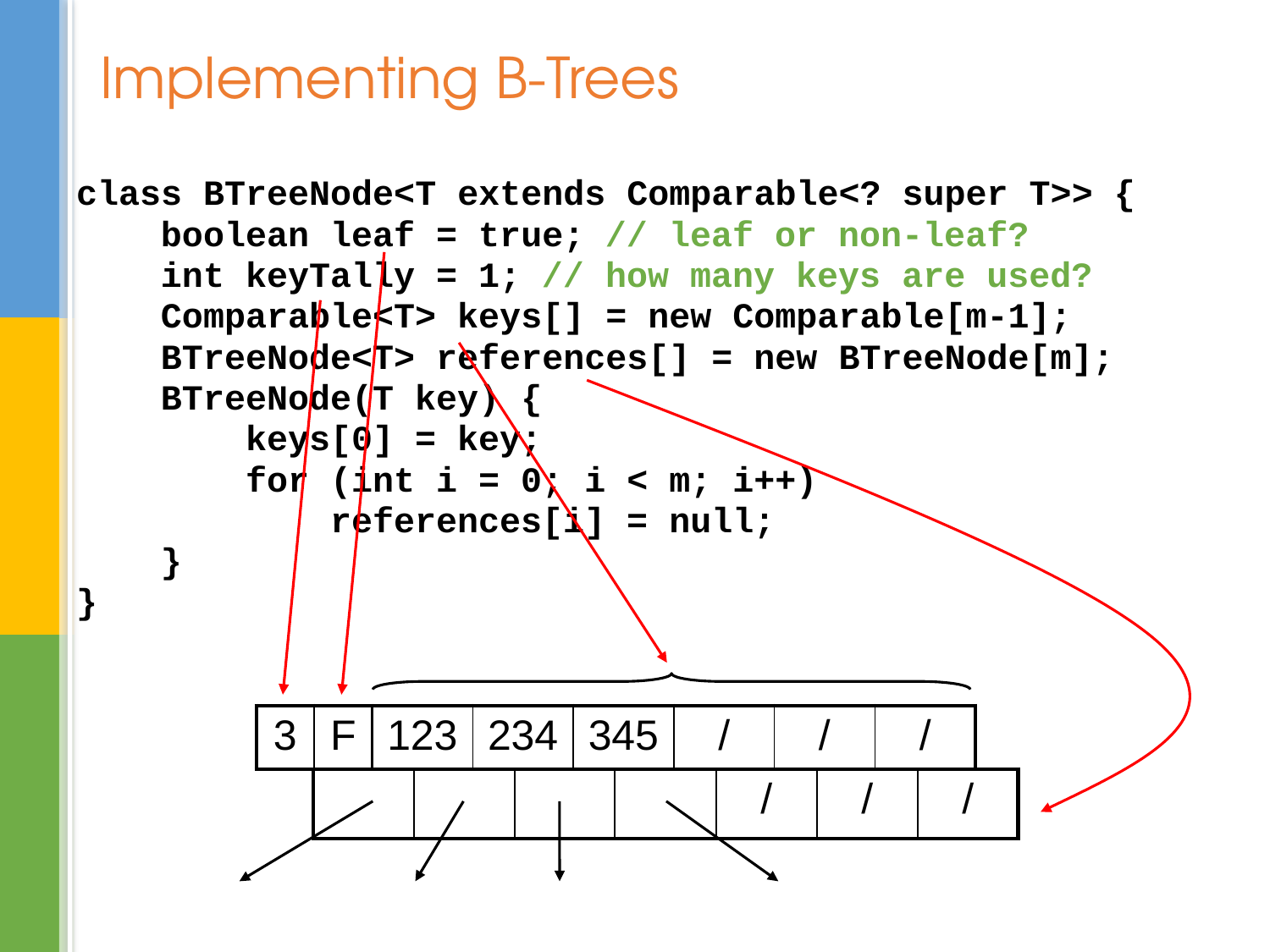

# Implementing B-Trees
class BTreeNode<T extends Comparable<? super T>> {
    boolean leaf = true; // leaf or non-leaf?
    int keyTally = 1; // how many keys are used?
    Comparable<T> keys[] = new Comparable[m-1];
    BTreeNode<T> references[] = new BTreeNode[m];
    BTreeNode(T key) {
        keys[0] = key;
        for (int i = 0; i < m; i++)
            references[i] = null;
    }
}

| 3 | F | 123 | 234 | 345 | / | / | / |
| --- | --- | --- | --- | --- | --- | --- | --- |
|  |  |  |  | / | / | / |
| --- | --- | --- | --- | --- | --- | --- |